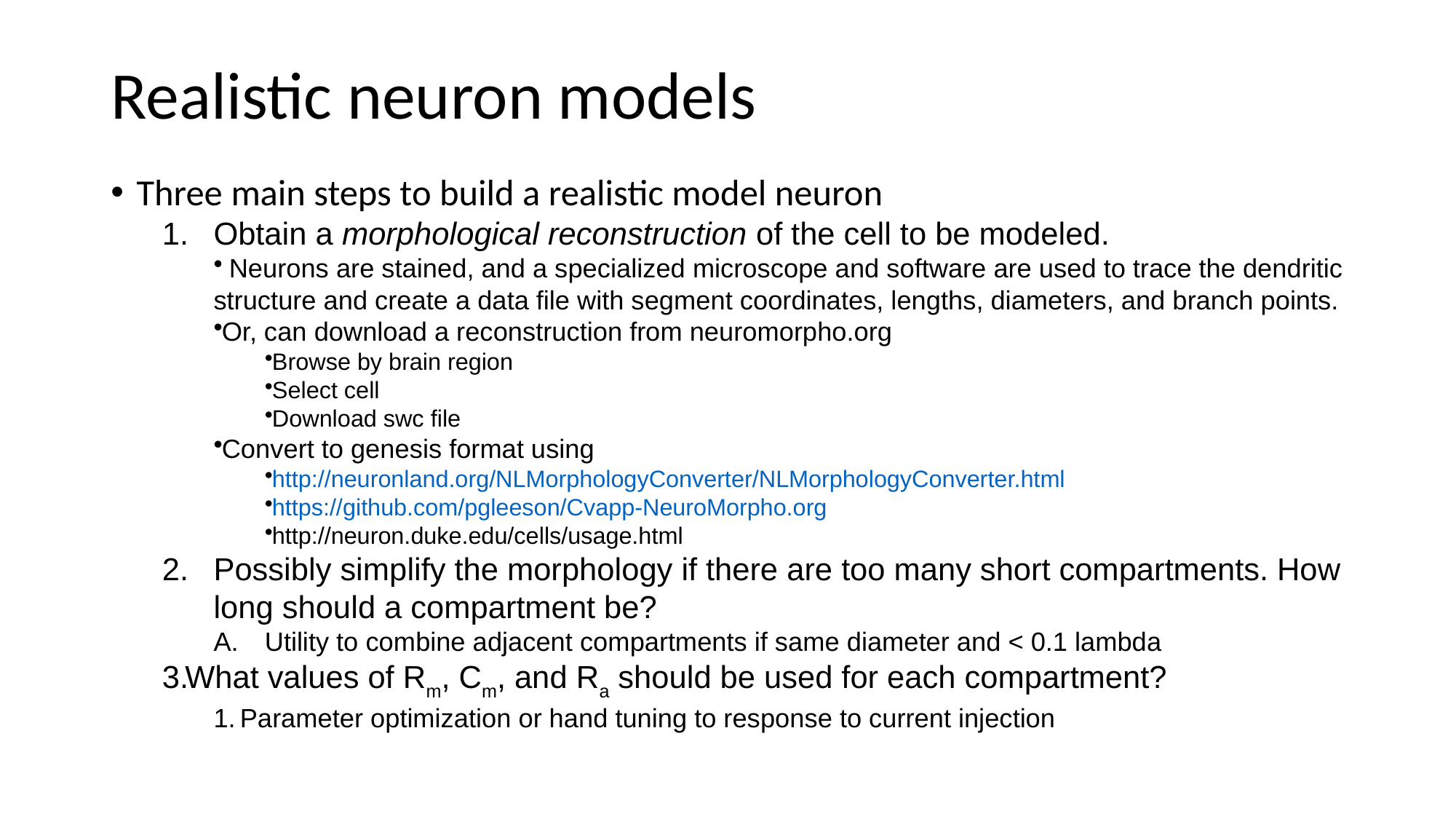

# Realistic neuron models
Three main steps to build a realistic model neuron
Obtain a morphological reconstruction of the cell to be modeled.
 Neurons are stained, and a specialized microscope and software are used to trace the dendritic structure and create a data file with segment coordinates, lengths, diameters, and branch points.
Or, can download a reconstruction from neuromorpho.org
Browse by brain region
Select cell
Download swc file
Convert to genesis format using
http://neuronland.org/NLMorphologyConverter/NLMorphologyConverter.html
https://github.com/pgleeson/Cvapp-NeuroMorpho.org
http://neuron.duke.edu/cells/usage.html
Possibly simplify the morphology if there are too many short compartments. How long should a compartment be?
Utility to combine adjacent compartments if same diameter and < 0.1 lambda
What values of Rm, Cm, and Ra should be used for each compartment?
 Parameter optimization or hand tuning to response to current injection